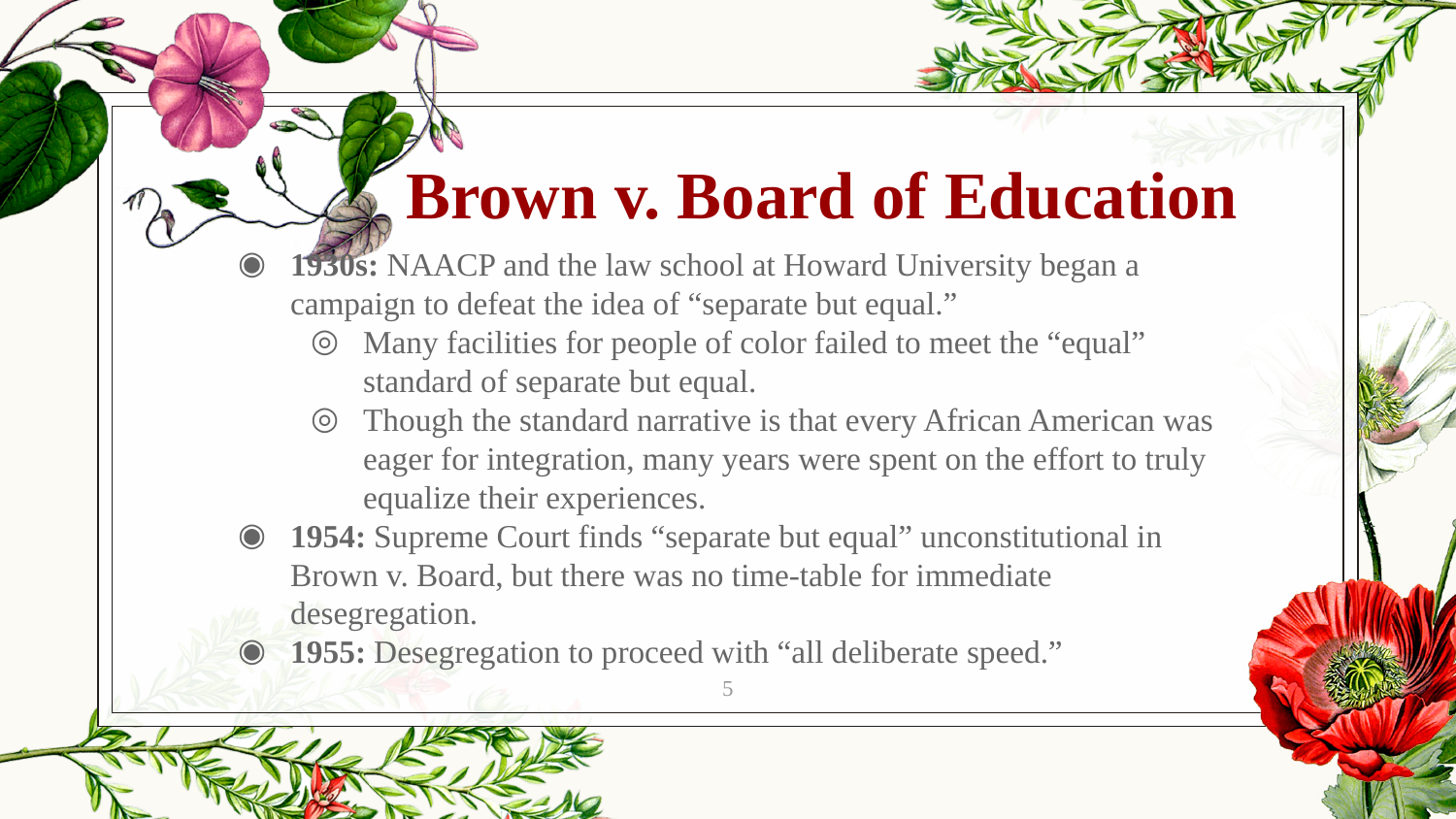

Brown v. Board of Education
1930s: NAACP and the law school at Howard University began a campaign to defeat the idea of “separate but equal.”
Many facilities for people of color failed to meet the “equal” standard of separate but equal.
Though the standard narrative is that every African American was eager for integration, many years were spent on the effort to truly equalize their experiences.
1954: Supreme Court finds “separate but equal” unconstitutional in Brown v. Board, but there was no time-table for immediate desegregation.
1955: Desegregation to proceed with “all deliberate speed.”
5